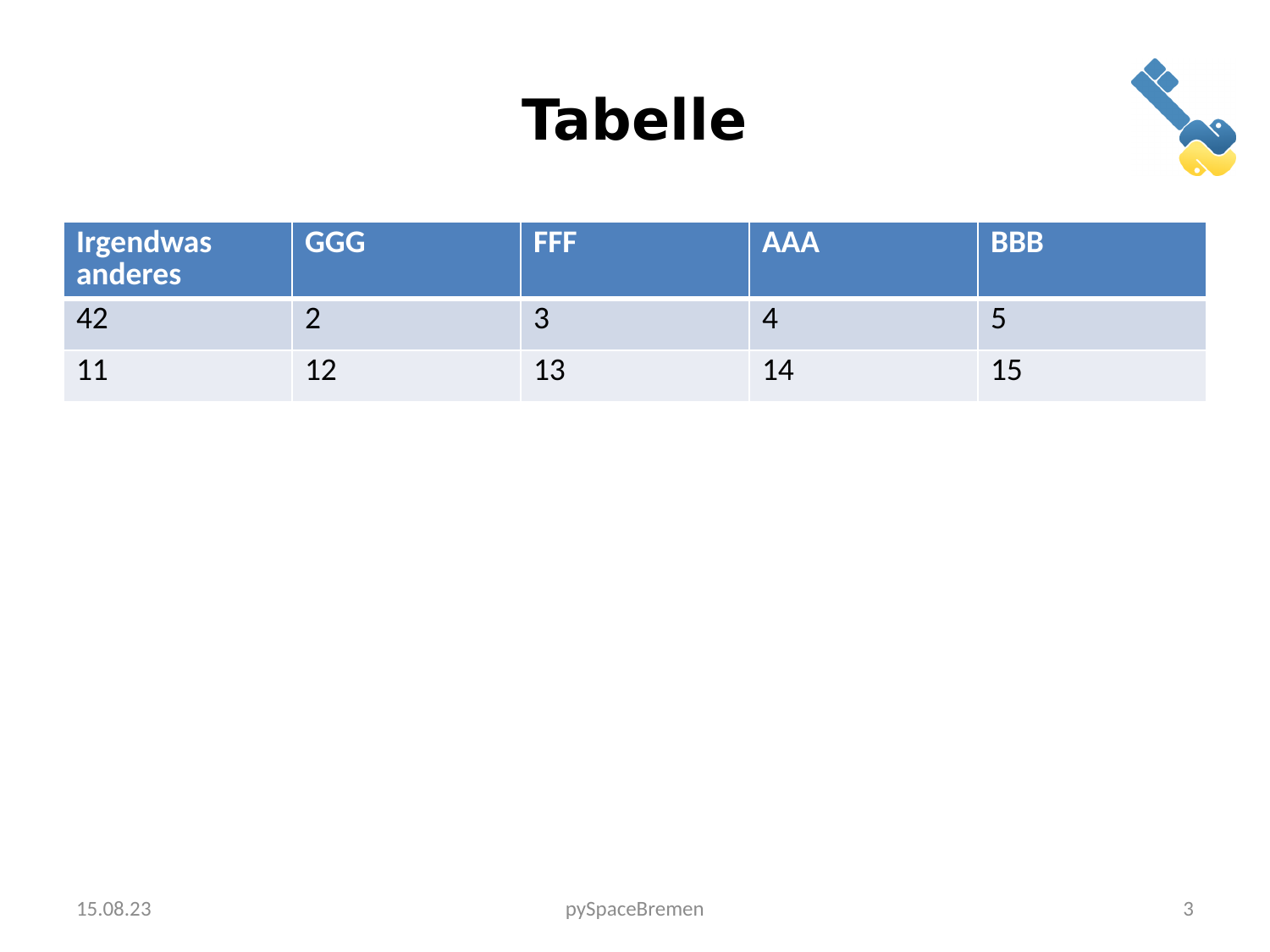

# Tabelle
| Irgendwas anderes | GGG | FFF | AAA | BBB |
| --- | --- | --- | --- | --- |
| 42 | 2 | 3 | 4 | 5 |
| 11 | 12 | 13 | 14 | 15 |
15.08.23
pySpaceBremen
3